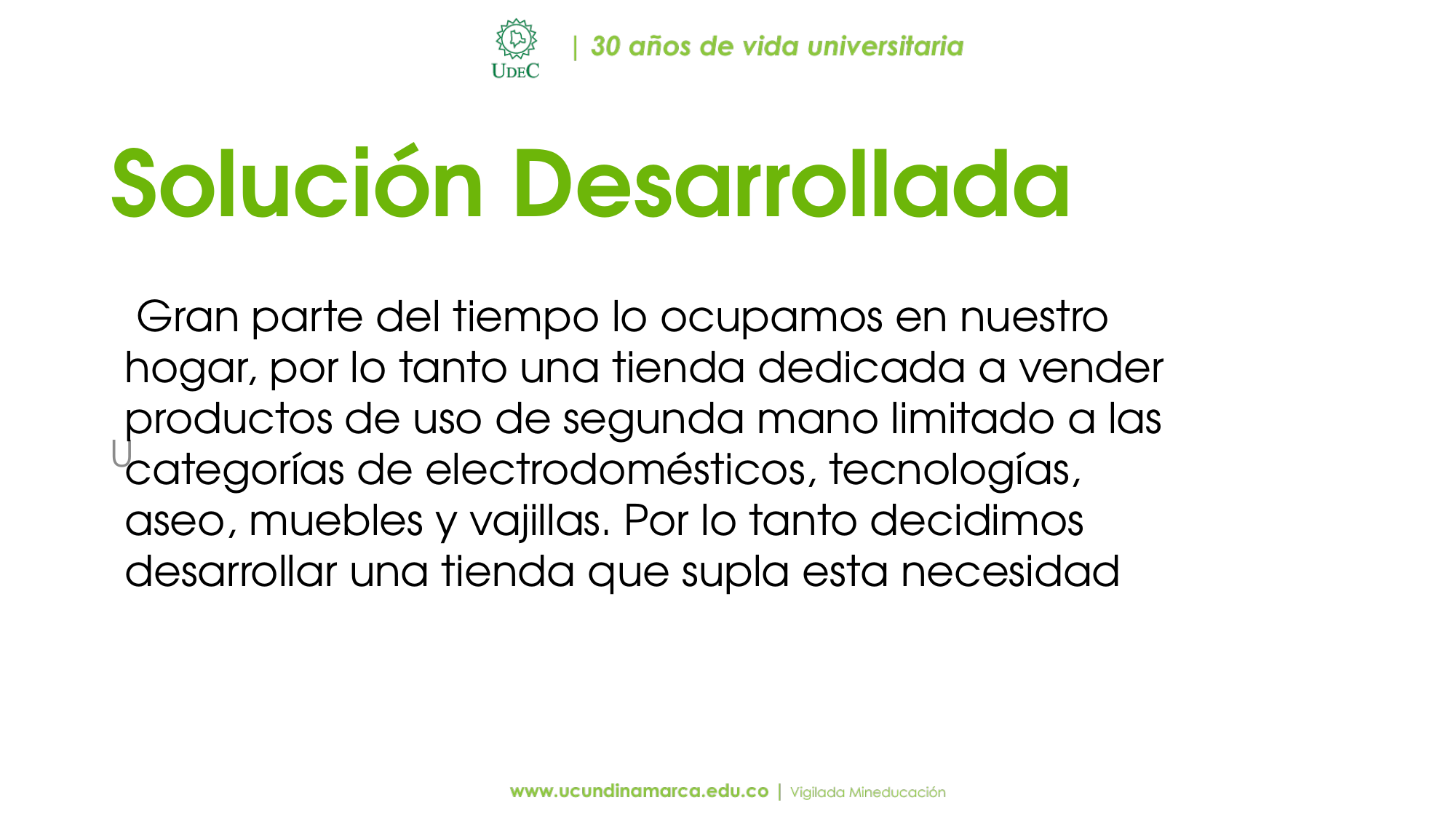

# Solución Desarrollada
 Gran parte del tiempo lo ocupamos en nuestro hogar, por lo tanto una tienda dedicada a vender productos de uso de segunda mano limitado a las categorías de electrodomésticos, tecnologías, aseo, muebles y vajillas. Por lo tanto decidimos desarrollar una tienda que supla esta necesidad

U